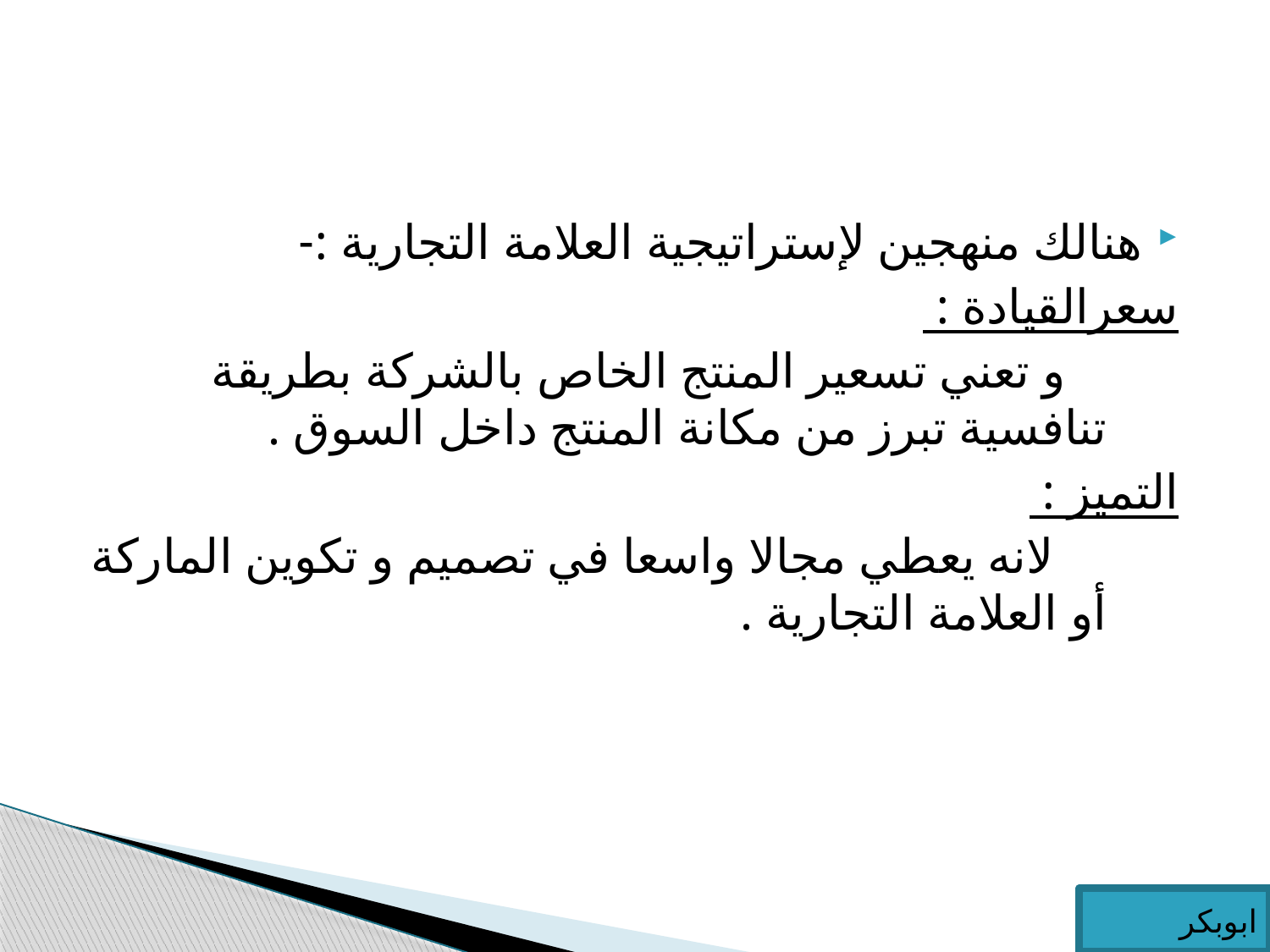

هنالك منهجين لإستراتيجية العلامة التجارية :-
سعرالقيادة :
         و تعني تسعير المنتج الخاص بالشركة بطريقة تنافسية تبرز من مكانة المنتج داخل السوق .
التميز :
          لانه يعطي مجالا واسعا في تصميم و تكوين الماركة أو العلامة التجارية .

ابوبكر